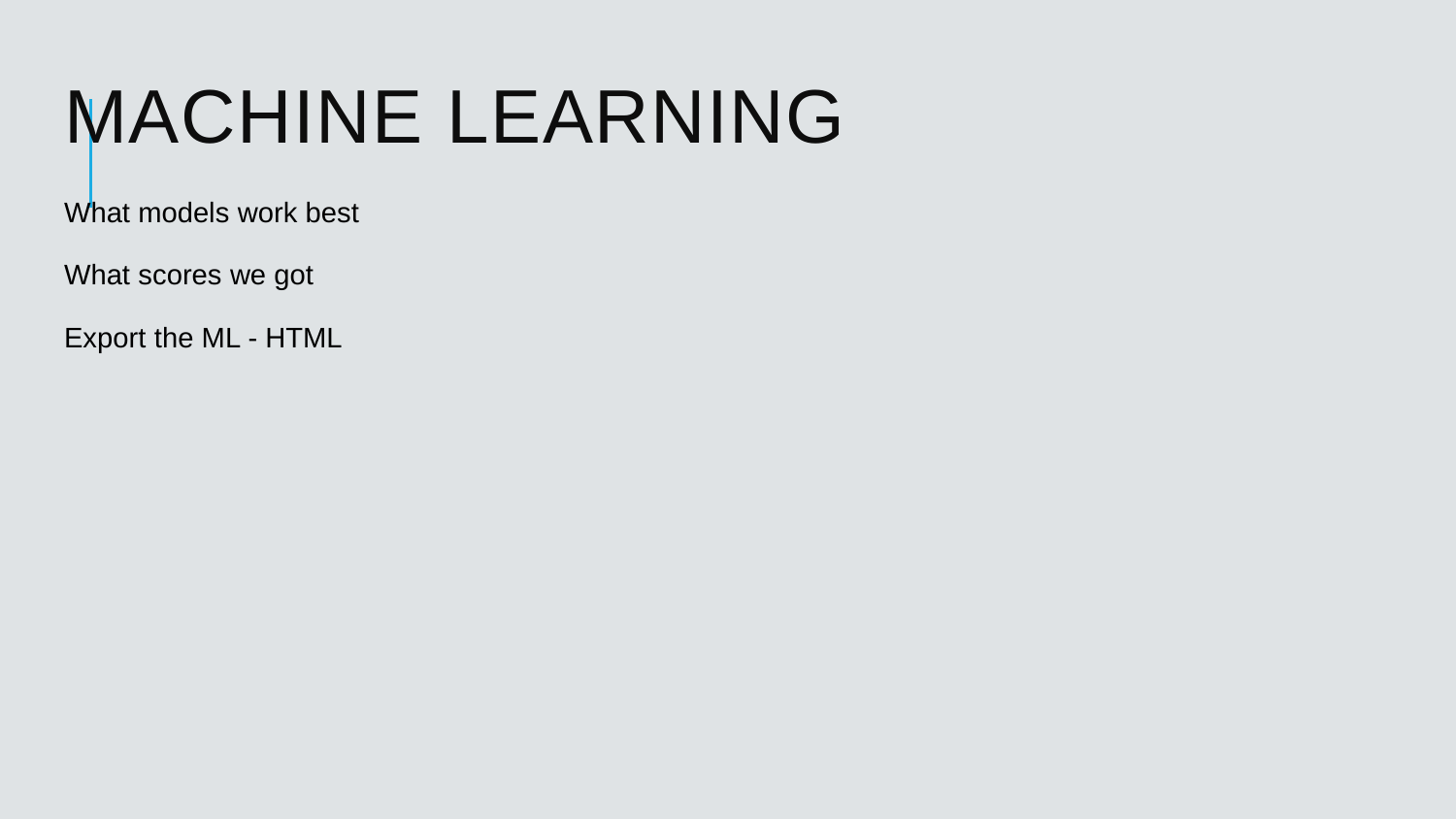

# Machine Learning
What models work best
What scores we got
Export the ML - HTML